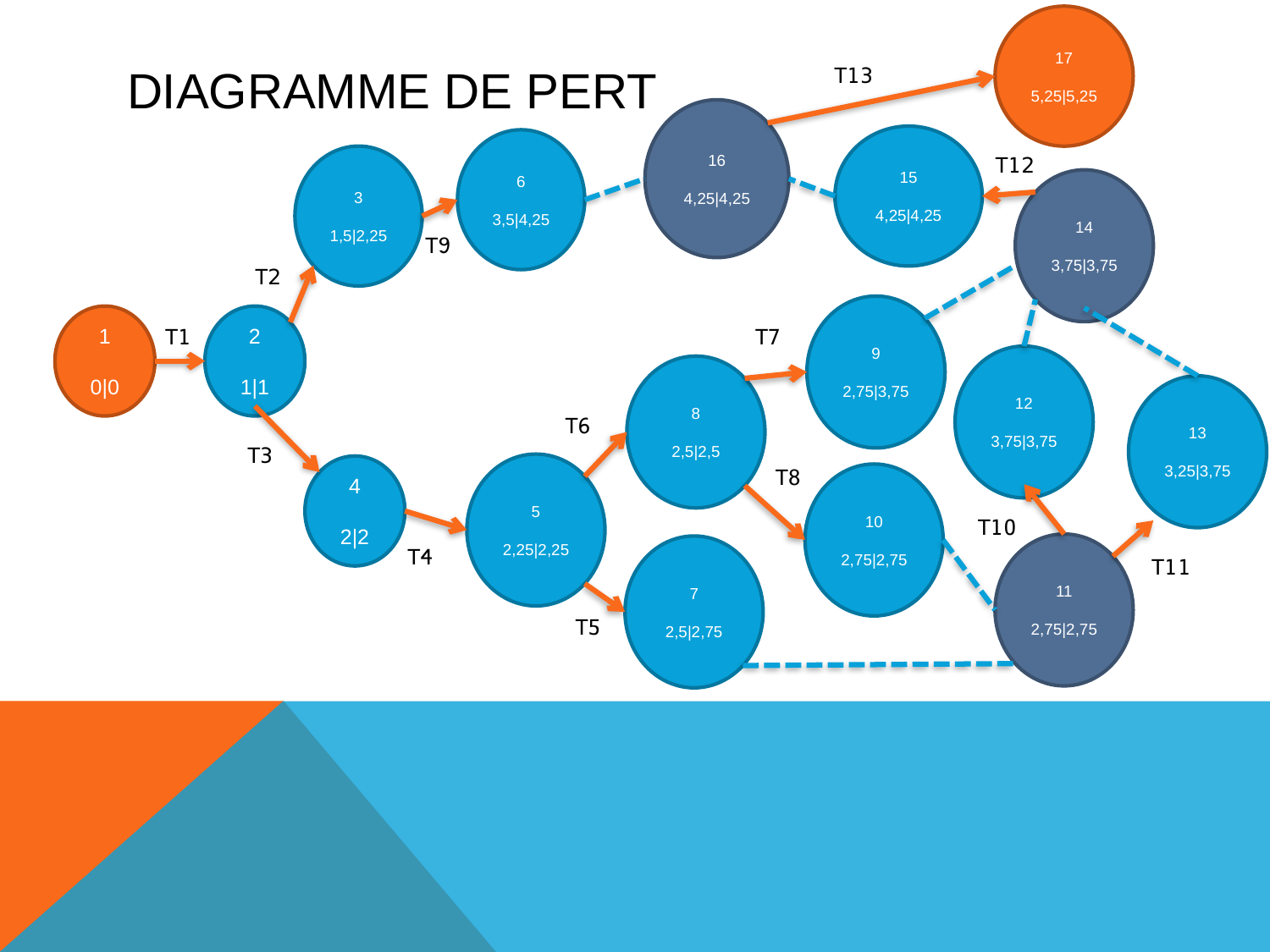

17

5,25|5,25
# Diagramme DE pert
T13
16

4,25|4,25
15

4,25|4,25
6

3,5|4,25
3

1,5|2,25
T12
14

3,75|3,75
T9
T2
9

2,75|3,75
1

0|0
2

1|1
T1
T7
12

3,75|3,75
8

2,5|2,5
13

3,25|3,75
T6
T3
5

2,25|2,25
4

2|2
T8
10

2,75|2,75
T10
11

2,75|2,75
7

2,5|2,75
T4
T11
T5